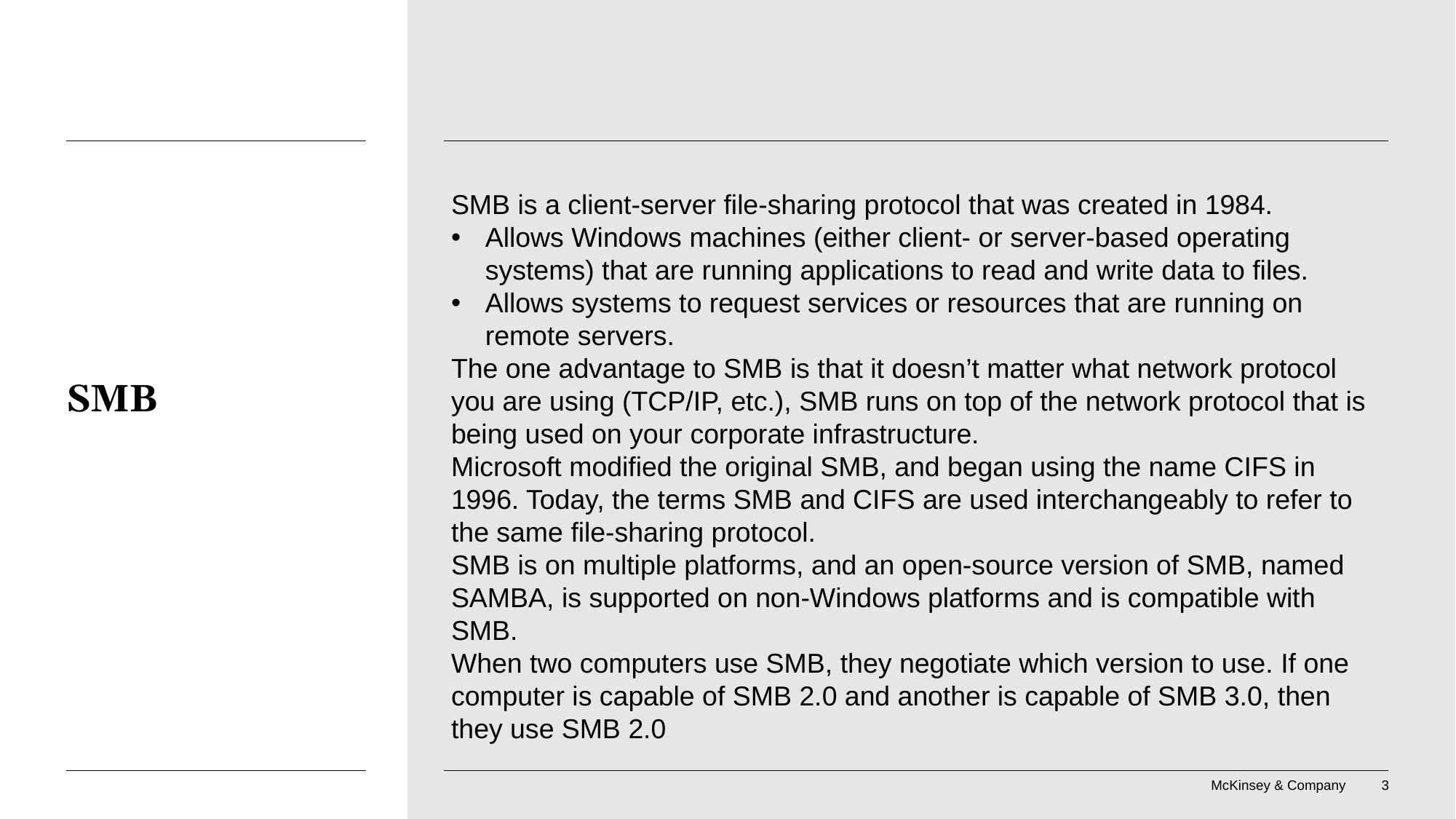

SMB is a client-server file-sharing protocol that was created in 1984.
Allows Windows machines (either client- or server-based operating systems) that are running applications to read and write data to files.
Allows systems to request services or resources that are running on remote servers.
The one advantage to SMB is that it doesn’t matter what network protocol
you are using (TCP/IP, etc.), SMB runs on top of the network protocol that is being used on your corporate infrastructure.
Microsoft modified the original SMB, and began using the name CIFS in 1996. Today, the terms SMB and CIFS are used interchangeably to refer to the same file-sharing protocol.
SMB is on multiple platforms, and an open-source version of SMB, named SAMBA, is supported on non-Windows platforms and is compatible with
SMB.
When two computers use SMB, they negotiate which version to use. If one
computer is capable of SMB 2.0 and another is capable of SMB 3.0, then they use SMB 2.0
# SMB